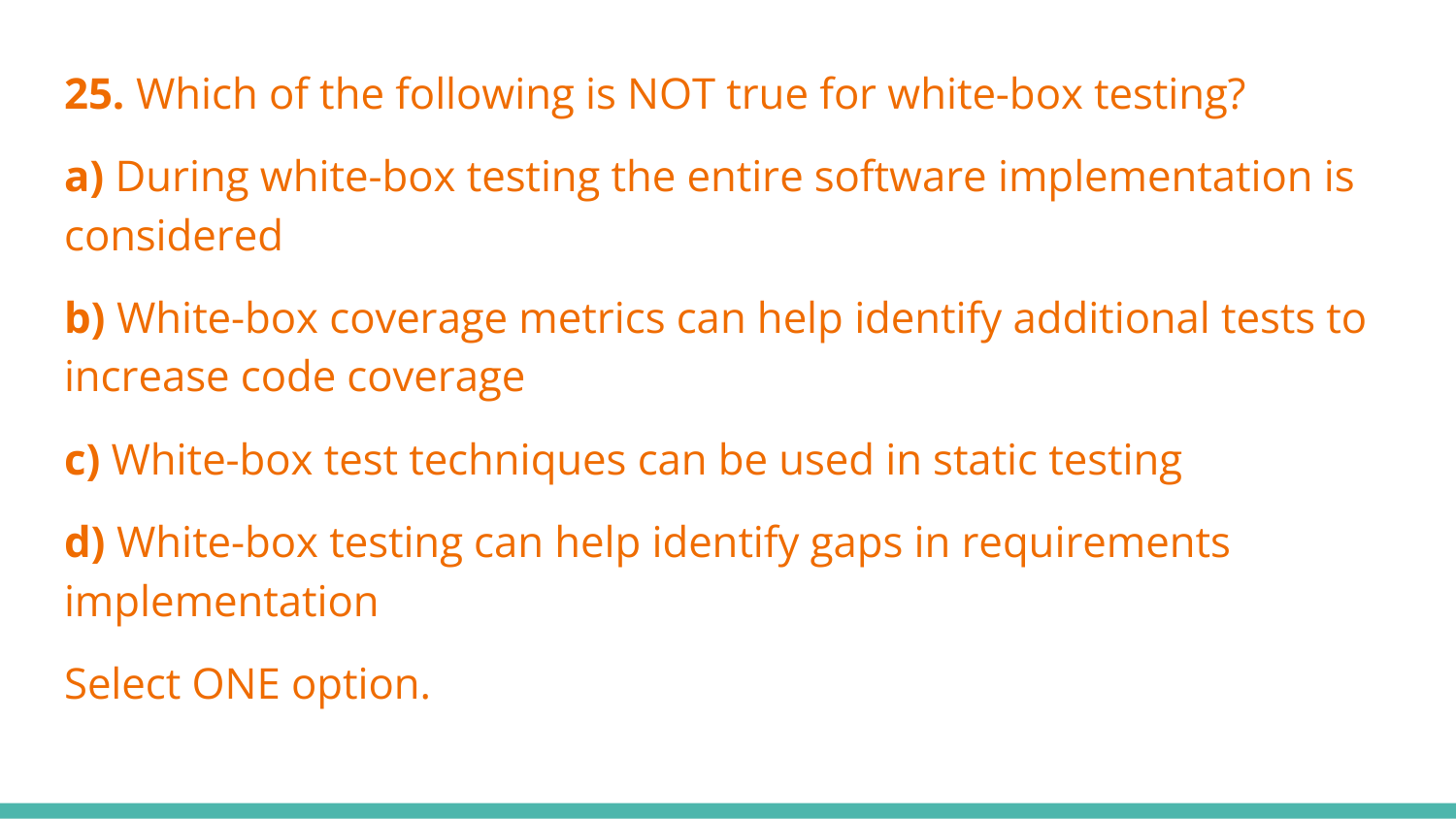

25. Which of the following is NOT true for white-box testing?
a) During white-box testing the entire software implementation is considered
b) White-box coverage metrics can help identify additional tests to increase code coverage
c) White-box test techniques can be used in static testing
d) White-box testing can help identify gaps in requirements implementation
Select ONE option.